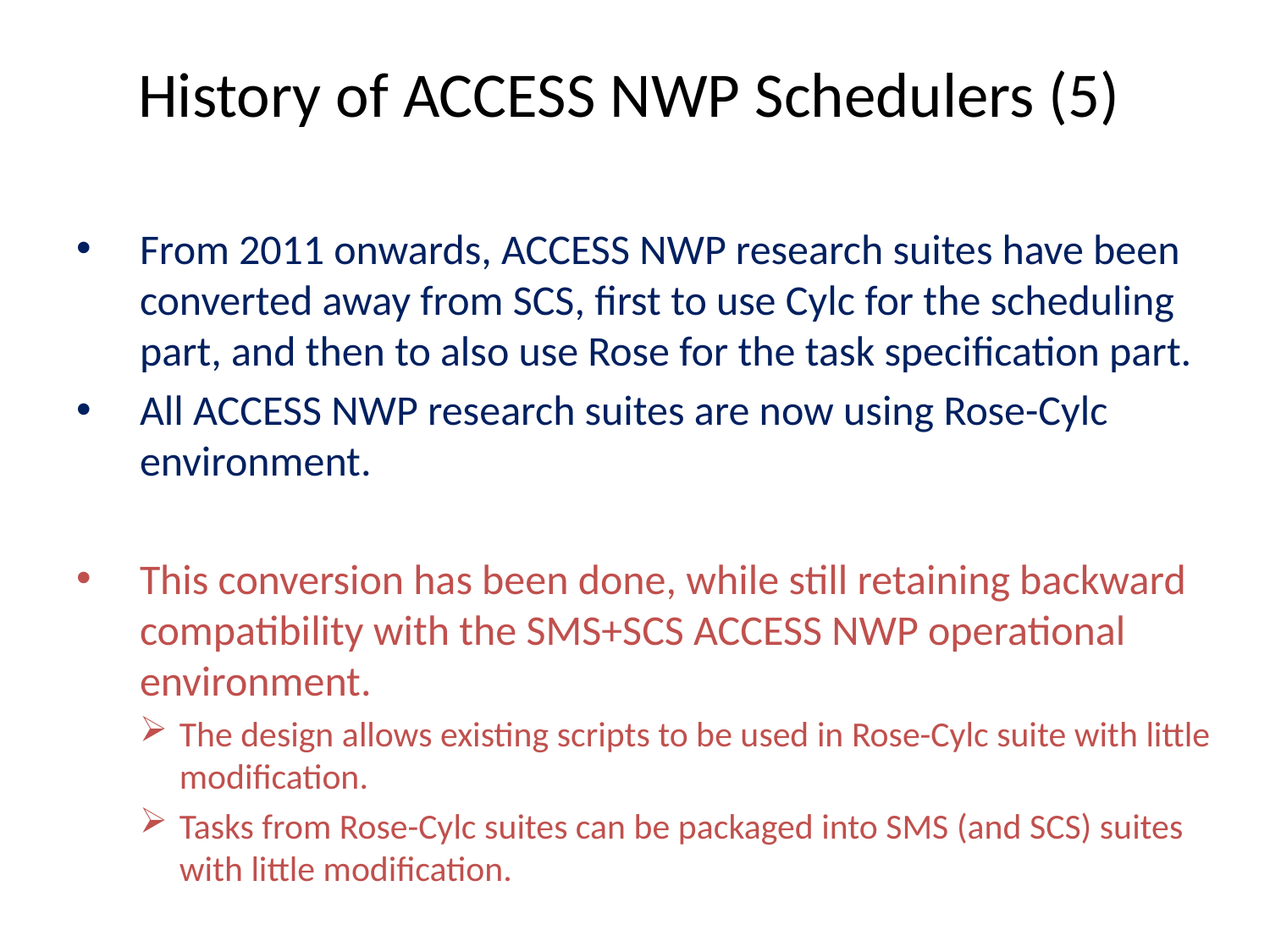

# History of ACCESS NWP Schedulers (5)
From 2011 onwards, ACCESS NWP research suites have been converted away from SCS, first to use Cylc for the scheduling part, and then to also use Rose for the task specification part.
All ACCESS NWP research suites are now using Rose-Cylc environment.

This conversion has been done, while still retaining backward compatibility with the SMS+SCS ACCESS NWP operational environment.
The design allows existing scripts to be used in Rose-Cylc suite with little modification.
Tasks from Rose-Cylc suites can be packaged into SMS (and SCS) suites with little modification.